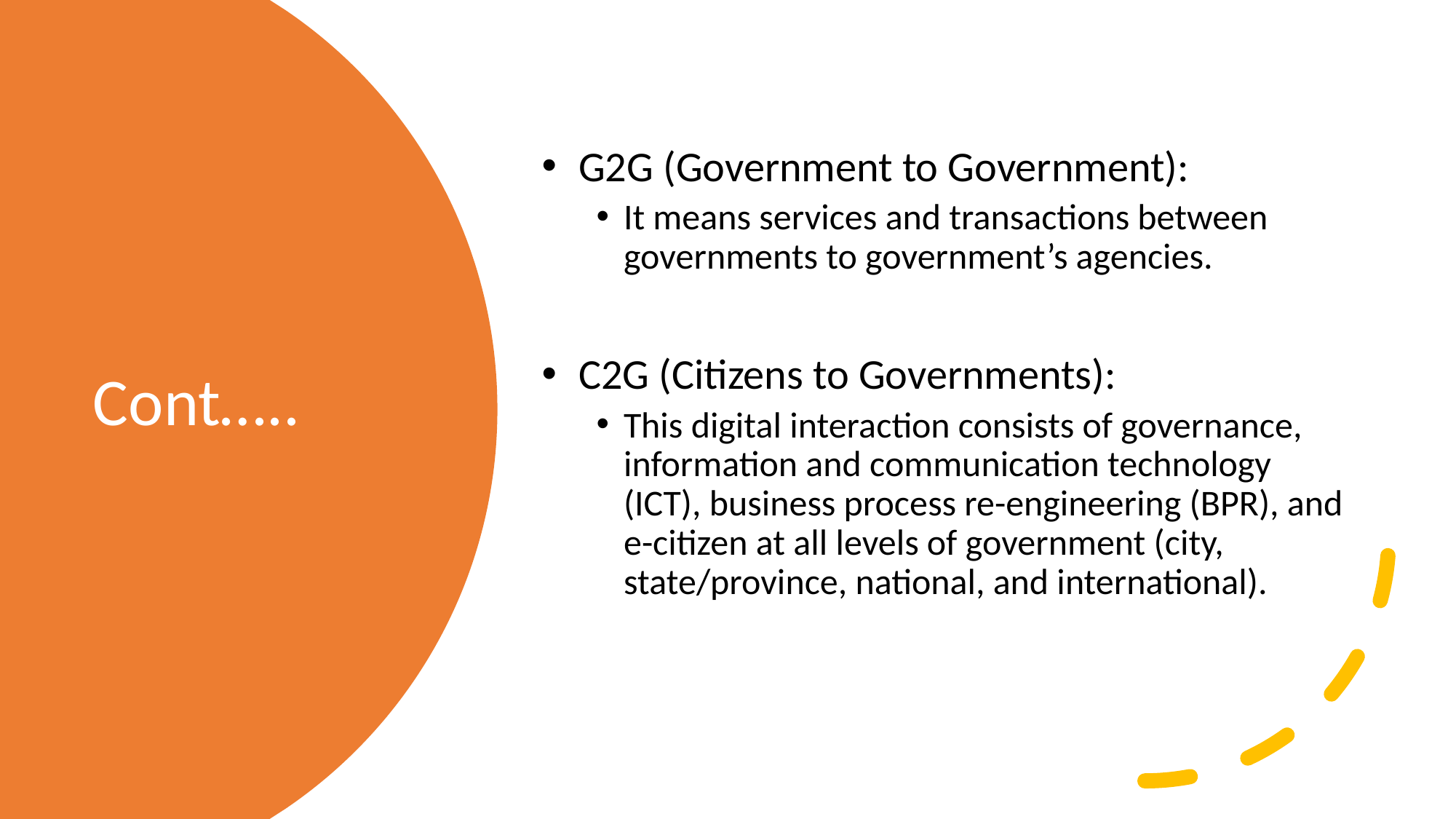

G2G (Government to Government):
It means services and transactions between governments to government’s agencies.

 C2G (Citizens to Governments):
This digital interaction consists of governance, information and communication technology (ICT), business process re-engineering (BPR), and e-citizen at all levels of government (city, state/province, national, and international).

# Cont…..